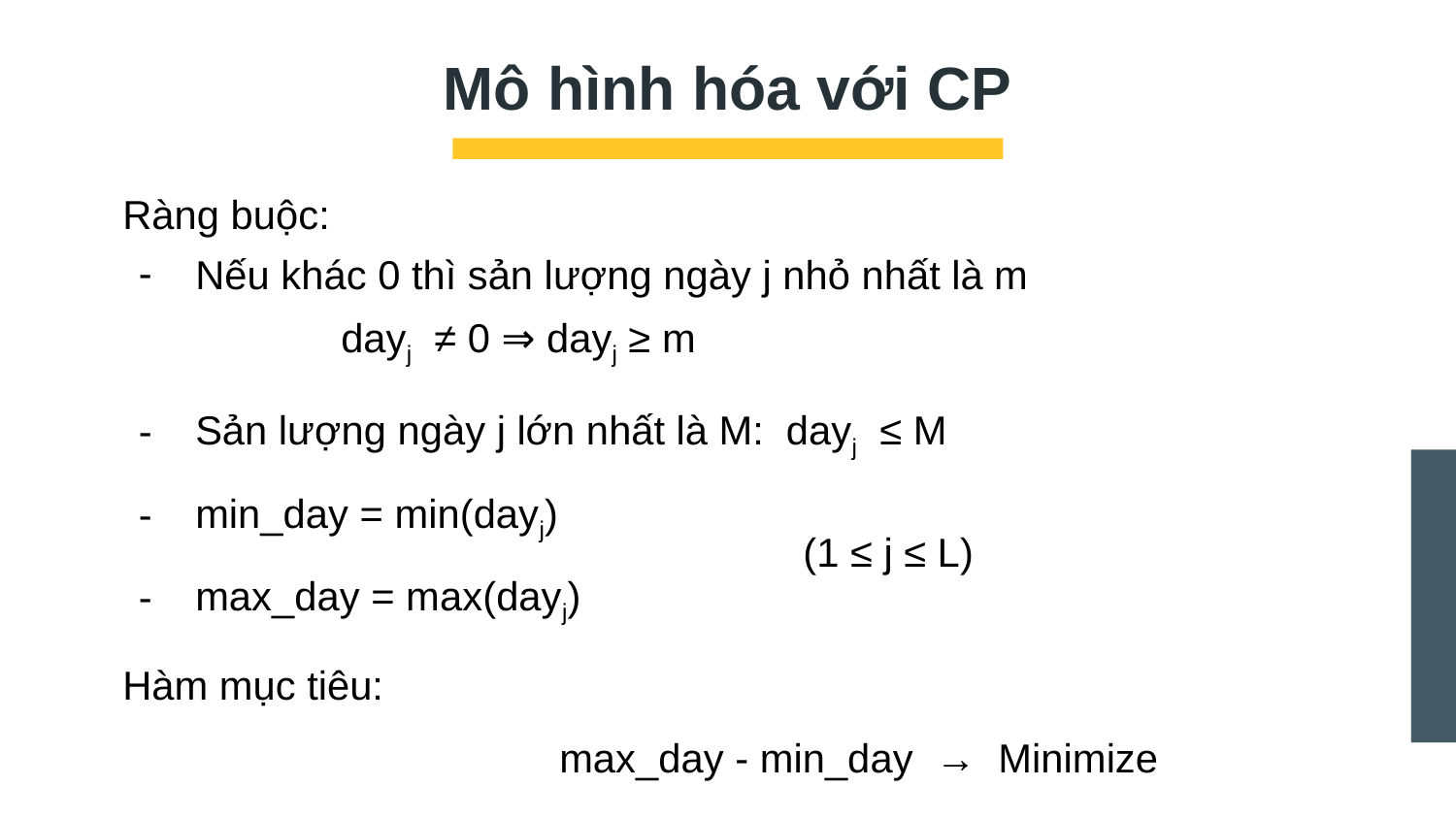

# Mô hình hóa với CP

Ràng buộc:
Nếu khác 0 thì sản lượng ngày j nhỏ nhất là m
dayj  ≠ 0 ⇒ dayj ≥ m
Sản lượng ngày j lớn nhất là M:  dayj  ≤ M
min_day = min(dayj)
max_day = max(dayj)
Hàm mục tiêu:
			max_day - min_day  →  Minimize

(1 ≤ j ≤ L)